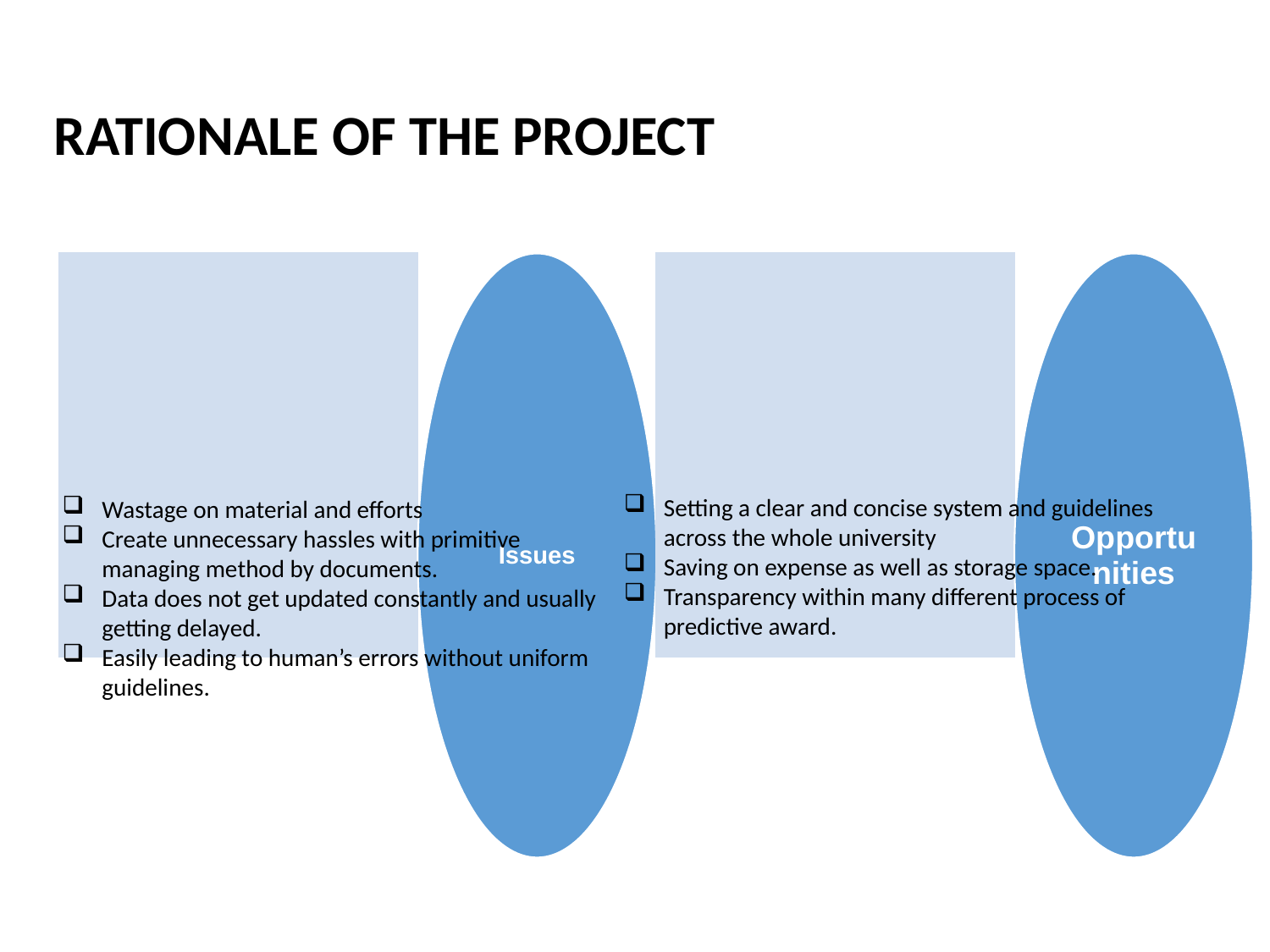

RATIONALE OF THE PROJECT
Issues

Setting a clear and concise system and guidelines across the whole university
Saving on expense as well as storage space.
Transparency within many different process of predictive award.

Wastage on material and efforts
Create unnecessary hassles with primitive managing method by documents.
Data does not get updated constantly and usually getting delayed.
Easily leading to human’s errors without uniform guidelines.